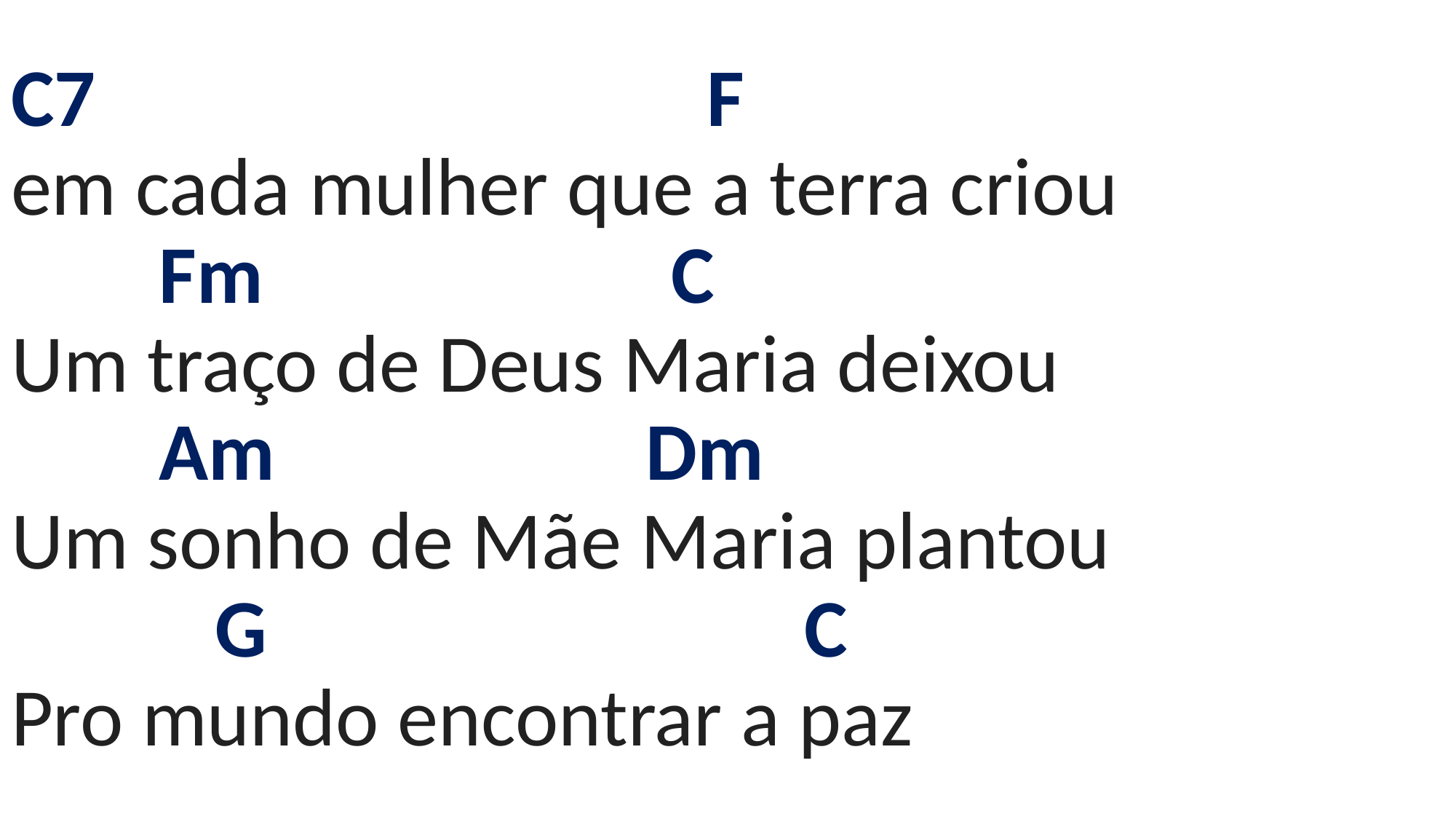

# C7                                 F em cada mulher que a terra criou Fm                      C Um traço de Deus Maria deixou Am                    Dm Um sonho de Mãe Maria plantou G                             C Pro mundo encontrar a paz